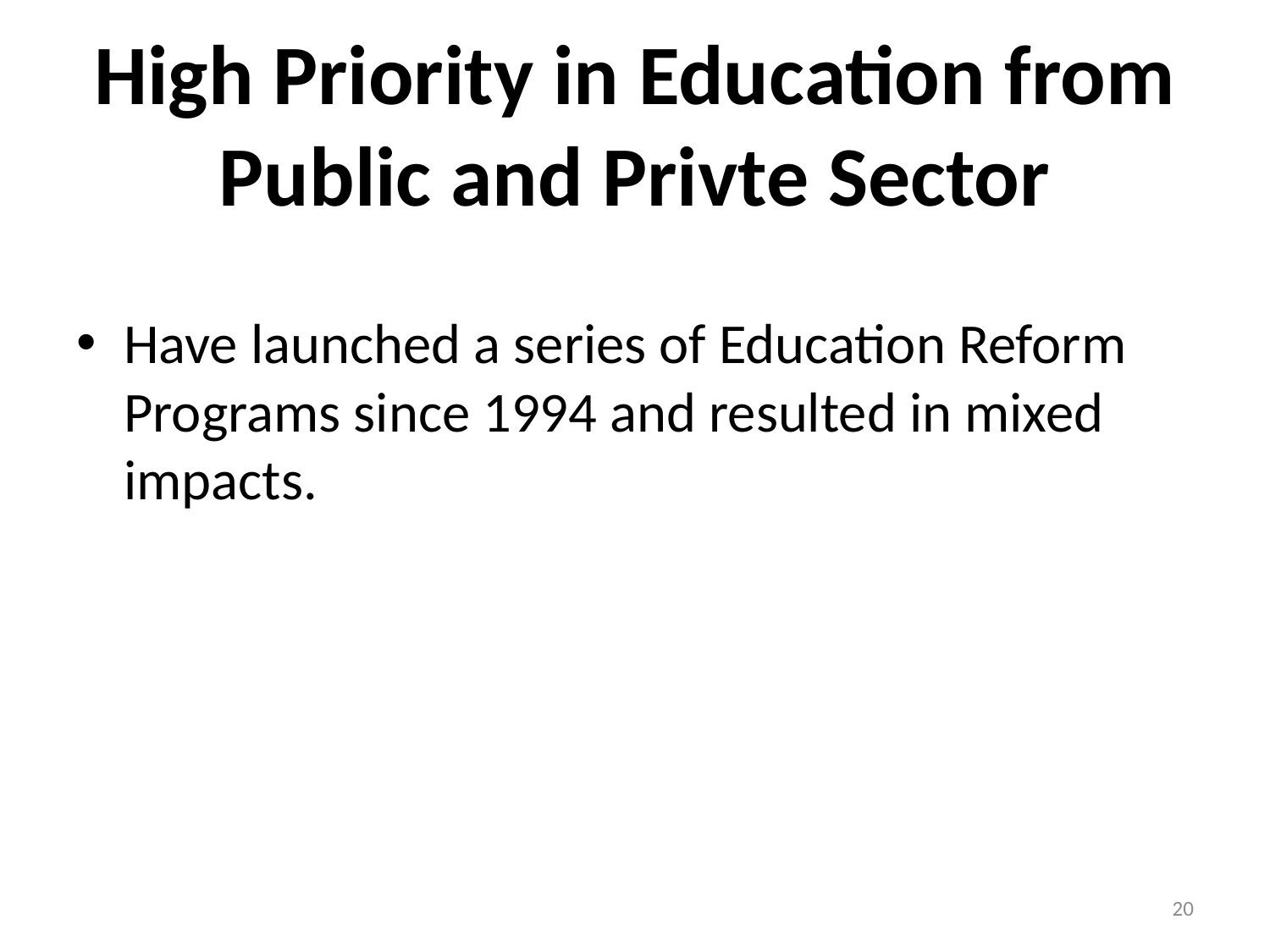

# High Priority in Education from Public and Privte Sector

Have launched a series of Education Reform Programs since 1994 and resulted in mixed impacts.
20